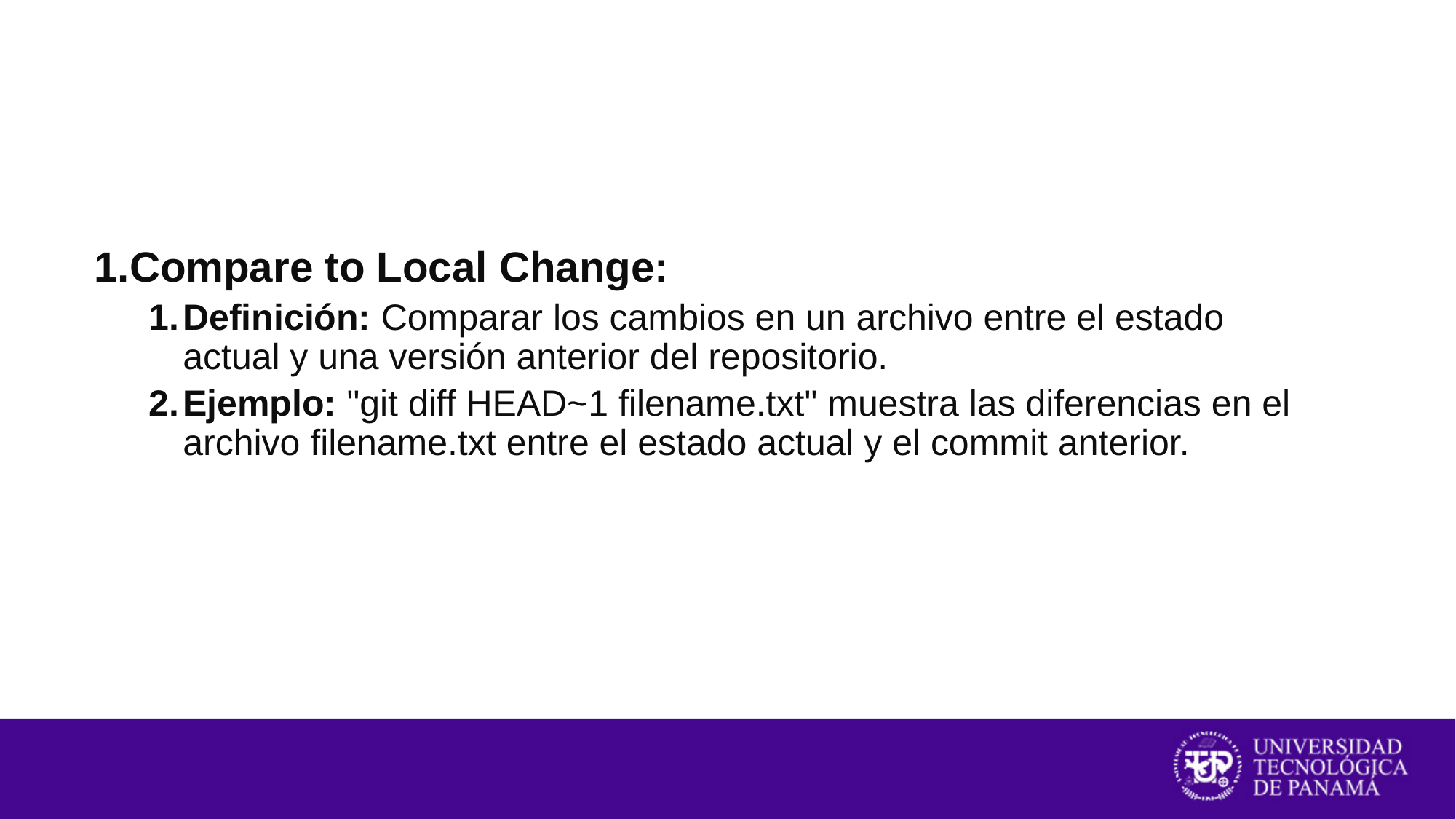

Compare to Local Change:
Definición: Comparar los cambios en un archivo entre el estado actual y una versión anterior del repositorio.
Ejemplo: "git diff HEAD~1 filename.txt" muestra las diferencias en el archivo filename.txt entre el estado actual y el commit anterior.